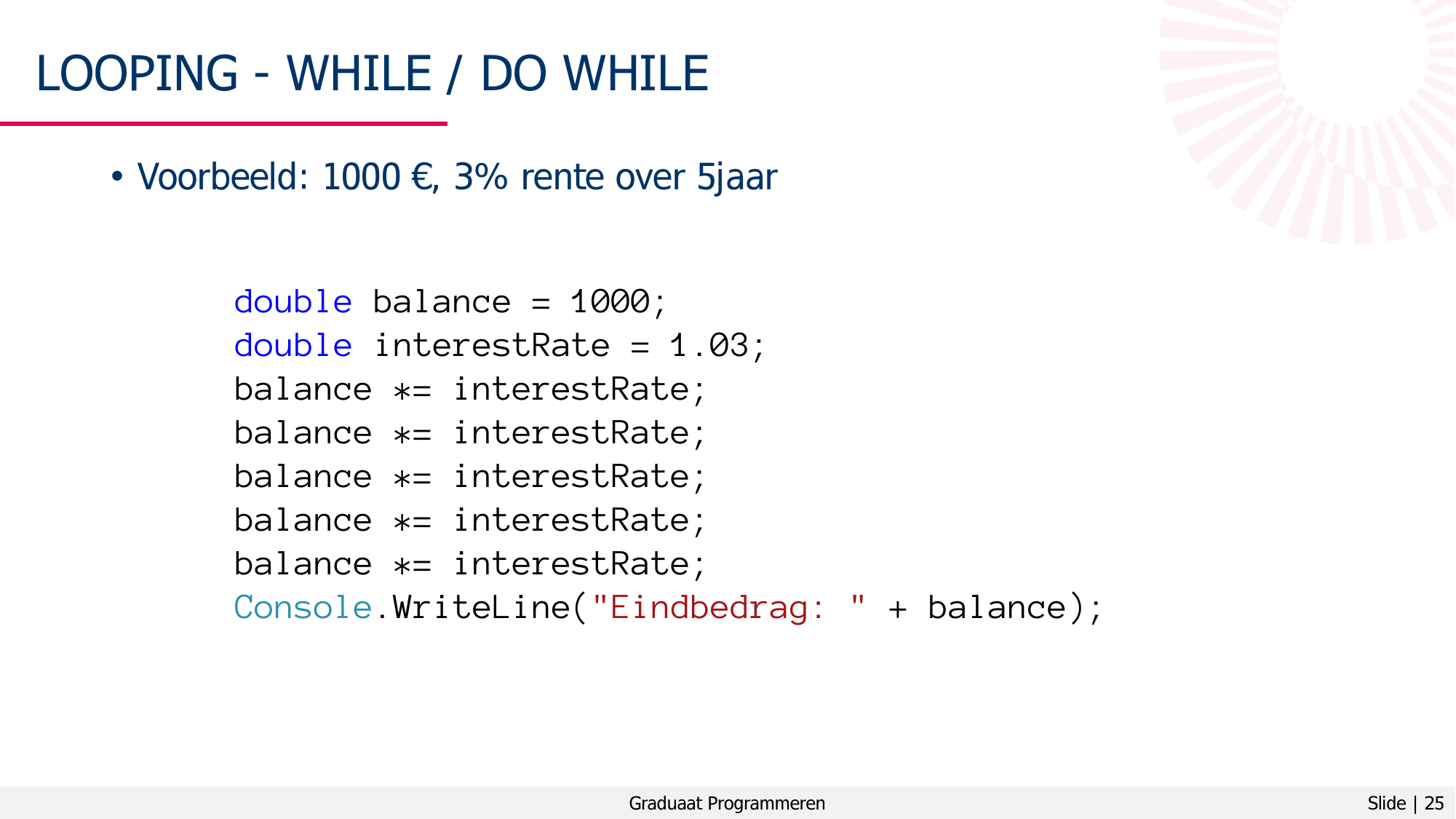

# Looping - while / do while
Voorbeeld: 1000 €, 3% rente over 5jaar

double balance = 1000;
double interestRate = 1.03;
balance *= interestRate;
balance *= interestRate;
balance *= interestRate;
balance *= interestRate;
balance *= interestRate;
Console.WriteLine("Eindbedrag: " + balance);